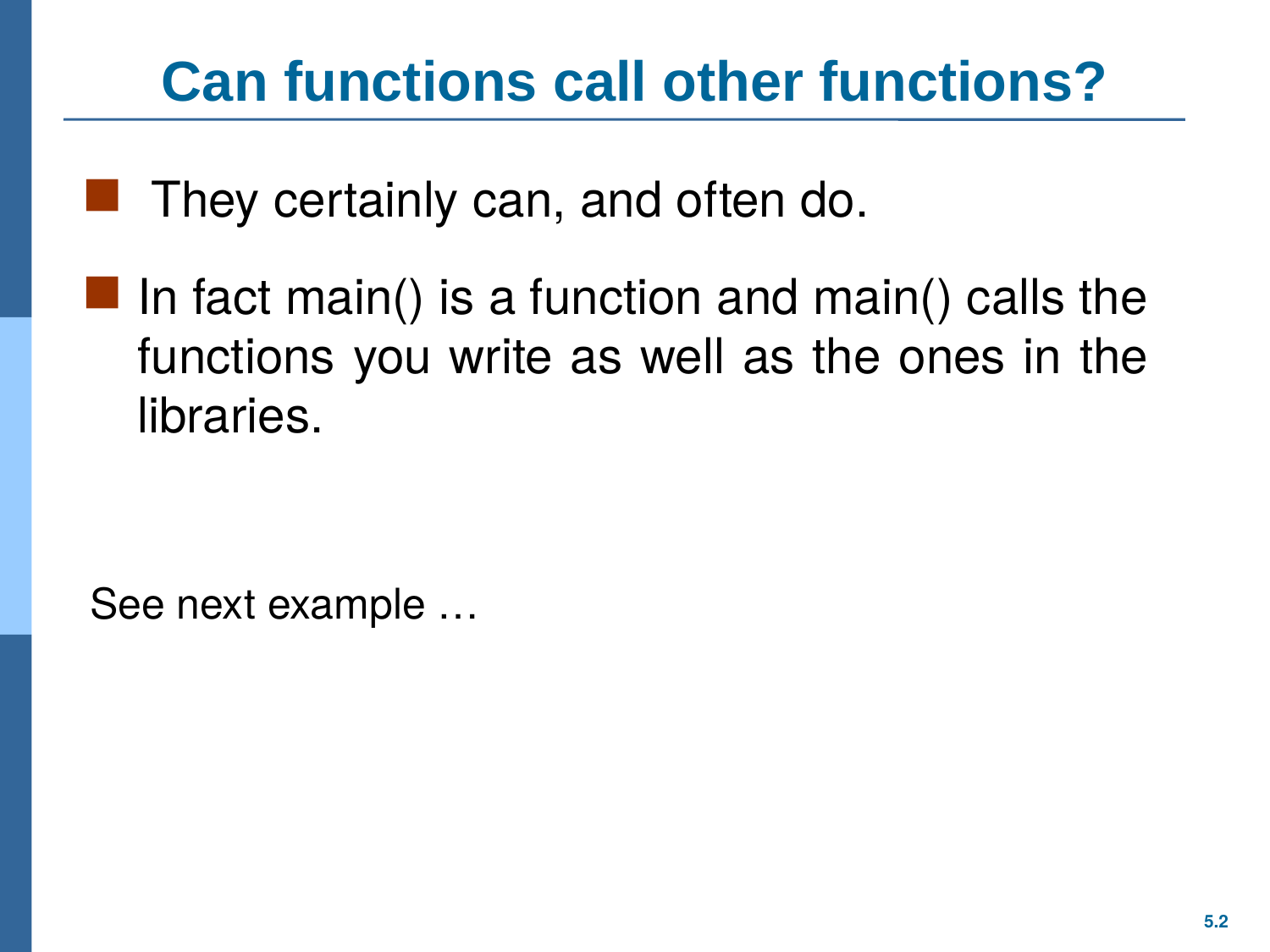

# Can functions call other functions?
 They certainly can, and often do.
In fact main() is a function and main() calls the functions you write as well as the ones in the libraries.

See next example …